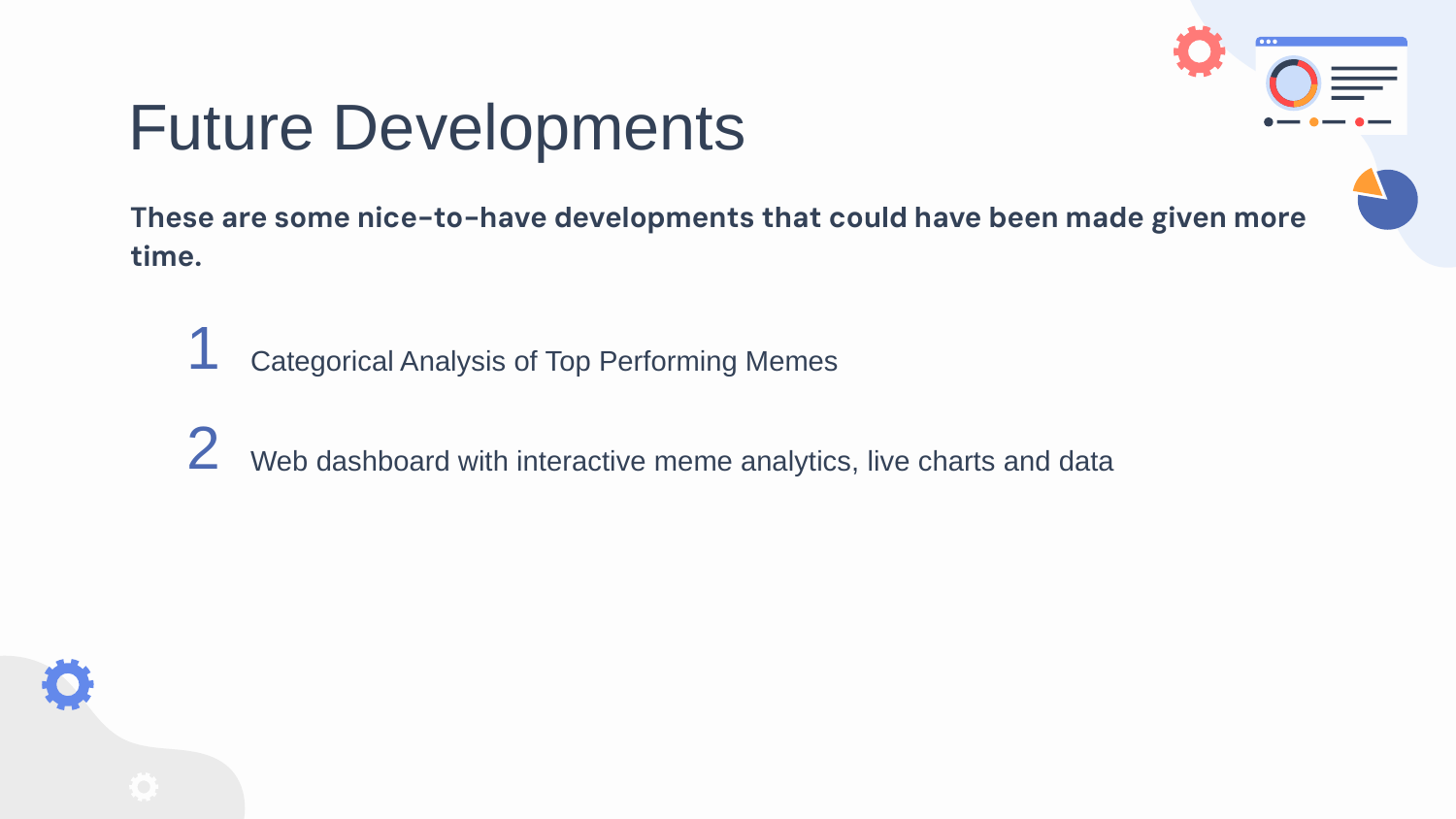

# Future Developments

These are some nice-to-have developments that could have been made given more time.
1
Categorical Analysis of Top Performing Memes
2
Web dashboard with interactive meme analytics, live charts and data